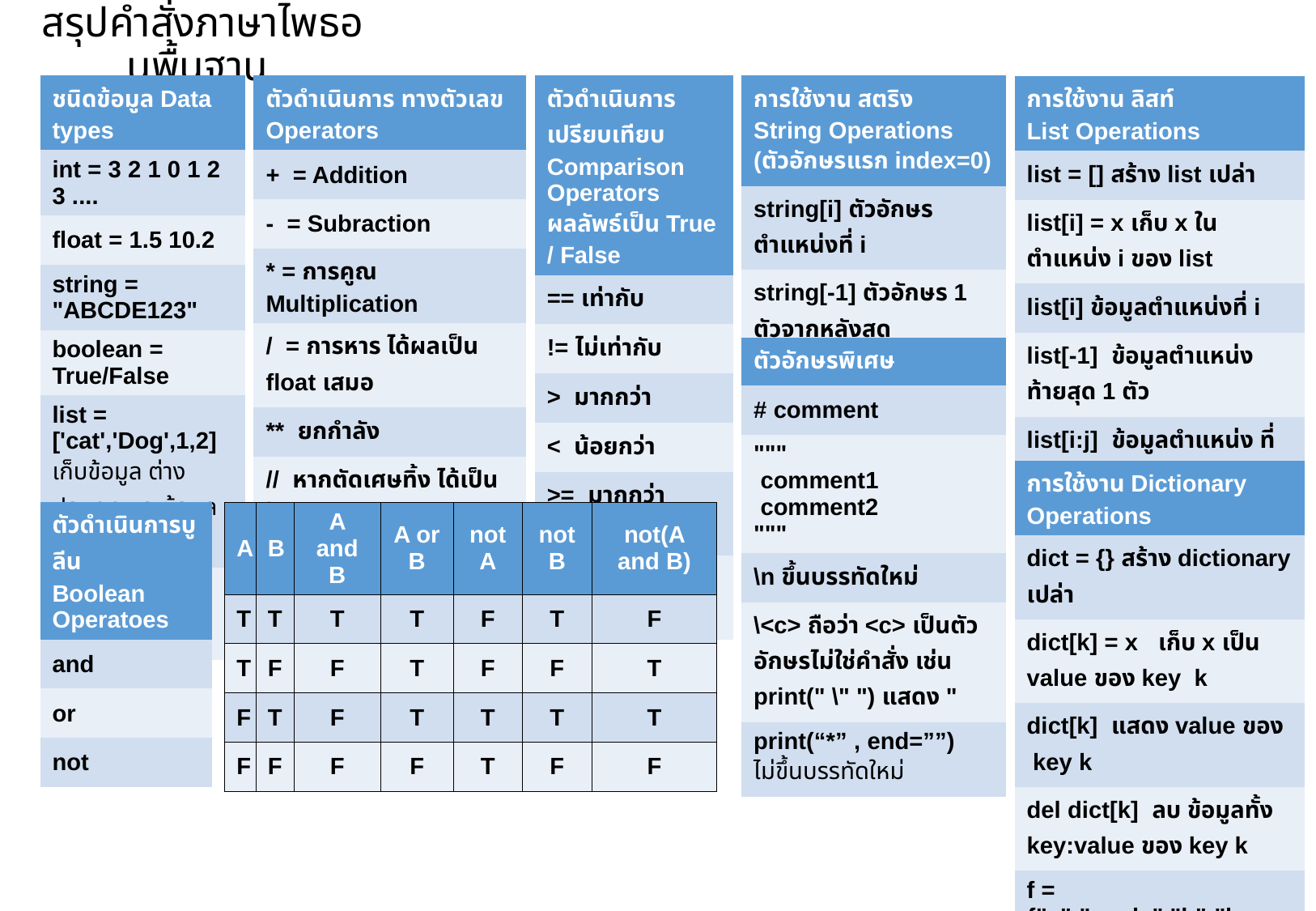

# สรุปคำสั่งภาษาไพธอนพื้นฐาน
| ชนิดข้อมูล Data types |
| --- |
| int = 3 2 1 0 1 2 3 .... |
| float = 1.5 10.2 |
| string = "ABCDE123" |
| boolean = True/False |
| list = ['cat','Dog',1,2] เก็บข้อมูล ต่างประเภท และข้อมูลซ้ำซ้อนกันได้ |
| dictionary = {key:value, key:value } |
| ตัวดำเนินการ ทางตัวเลข Operators |
| --- |
| + = Addition |
| - = Subraction |
| \* = การคูณ Multiplication |
| / = การหาร ได้ผลเป็น float เสมอ |
| \*\* ยกกำลัง |
| // หากตัดเศษทิ้ง ได้เป็น int |
| % เศษที่เหลือจากการหาร Modulus |
| ตัวดำเนินการ เปรียบเทียบ Comparison Operators ผลลัพธ์เป็น True / False |
| --- |
| == เท่ากับ |
| != ไม่เท่ากับ |
| > มากกว่า |
| < น้อยกว่า |
| >= มากกว่าเท่ากับ |
| <= น้อยกว่าเท่ากับ |
| การใช้งาน สตริง String Operations (ตัวอักษรแรก index=0) |
| --- |
| string[i] ตัวอักษรตำแหน่งที่ i |
| string[-1] ตัวอักษร 1 ตัวจากหลังสุด |
| string[i:j] ตัวอักษรตำแหน่งที่ i-j |
| การใช้งาน ลิสท์ List Operations |
| --- |
| list = [] สร้าง list เปล่า |
| list[i] = x เก็บ x ใน ตำแหน่ง i ของ list |
| list[i] ข้อมูลตำแหน่งที่ i |
| list[-1] ข้อมูลตำแหน่งท้ายสุด 1 ตัว |
| list[i:j] ข้อมูลตำแหน่ง ที่ i-j |
| del list[i] ลบข้อมูลตำแหน่งที่ i |
| ตัวอักษรพิเศษ |
| --- |
| # comment |
| """ comment1 comment2 """ |
| \n ขึ้นบรรทัดใหม่ |
| \<c> ถือว่า <c> เป็นตัวอักษรไม่ใช่คำสั่ง เช่น print(" \" ") แสดง " |
| print(“\*” , end=””) ไม่ขึ้นบรรทัดใหม่ |
| การใช้งาน Dictionary Operations |
| --- |
| dict = {} สร้าง dictionary เปล่า |
| dict[k] = x เก็บ x เป็น value ของ key k |
| dict[k] แสดง value ของ key k |
| del dict[k] ลบ ข้อมูลทั้ง key:value ของ key k |
| f = {"a":"apple","b":"banana"} |
| ตัวดำเนินการบูลีน Boolean Operatoes |
| --- |
| and |
| or |
| not |
| A | B | A and B | A or B | not A | not B | not(A and B) |
| --- | --- | --- | --- | --- | --- | --- |
| T | T | T | T | F | T | F |
| T | F | F | T | F | F | T |
| F | T | F | T | T | T | T |
| F | F | F | F | T | F | F |